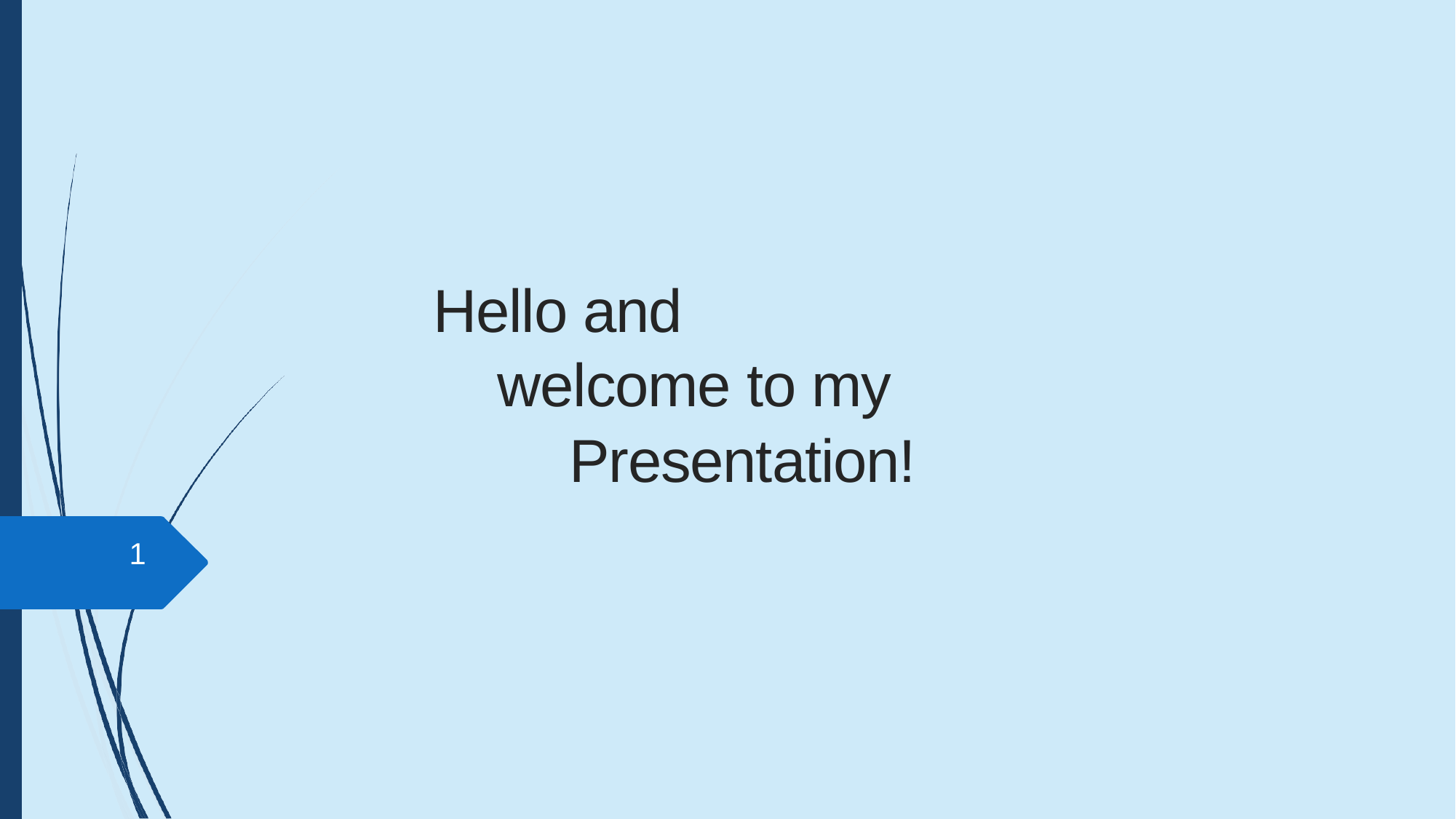

Hello and
           welcome to my
   Presentation!
1